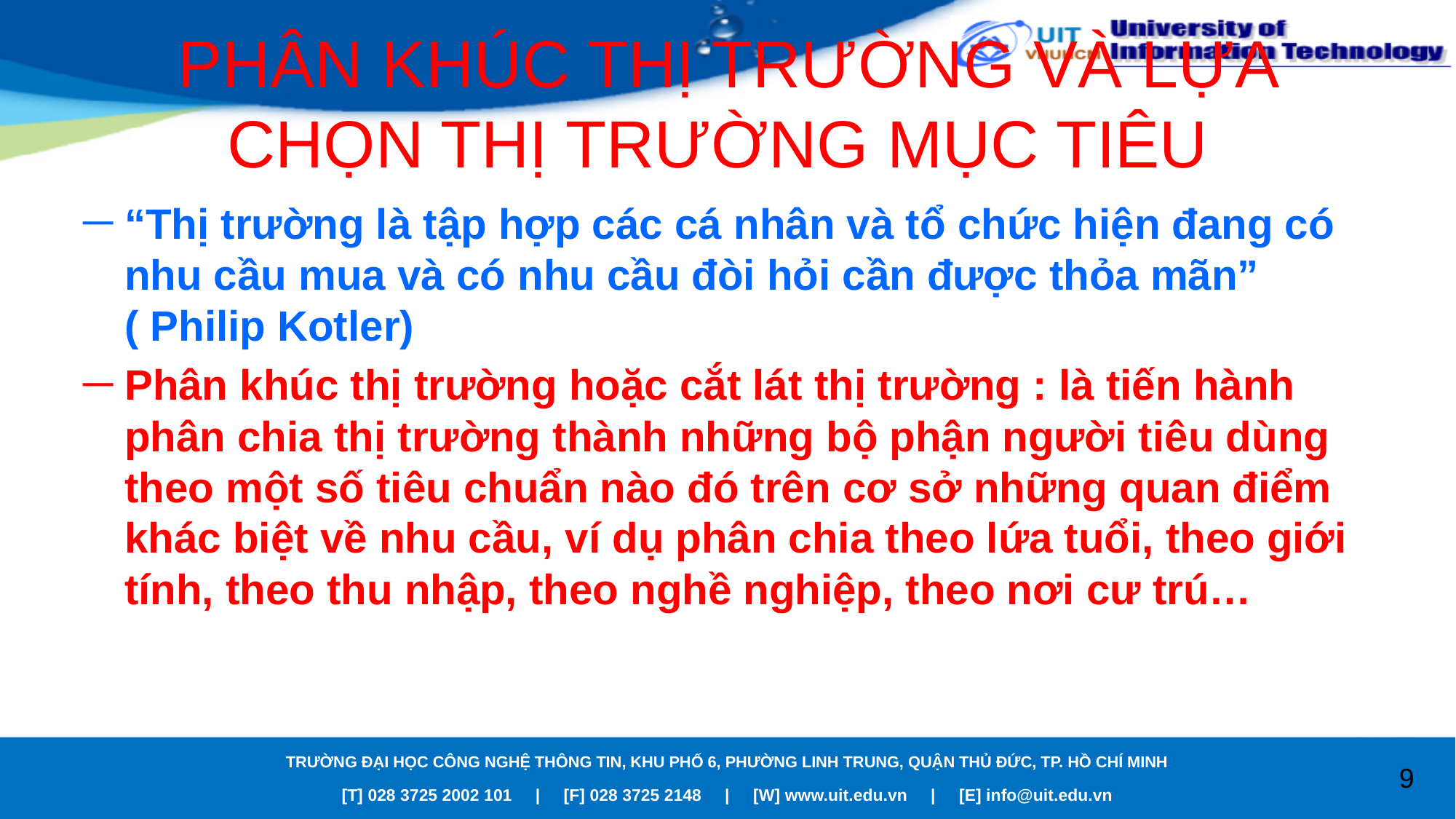

# PHÂN KHÚC THỊ TRƯỜNG VÀ LỰA CHỌN THỊ TRƯỜNG MỤC TIÊU
“Thị trường là tập hợp các cá nhân và tổ chức hiện đang có nhu cầu mua và có nhu cầu đòi hỏi cần được thỏa mãn” ( Philip Kotler)
Phân khúc thị trường hoặc cắt lát thị trường : là tiến hành phân chia thị trường thành những bộ phận người tiêu dùng theo một số tiêu chuẩn nào đó trên cơ sở những quan điểm khác biệt về nhu cầu, ví dụ phân chia theo lứa tuổi, theo giới tính, theo thu nhập, theo nghề nghiệp, theo nơi cư trú…